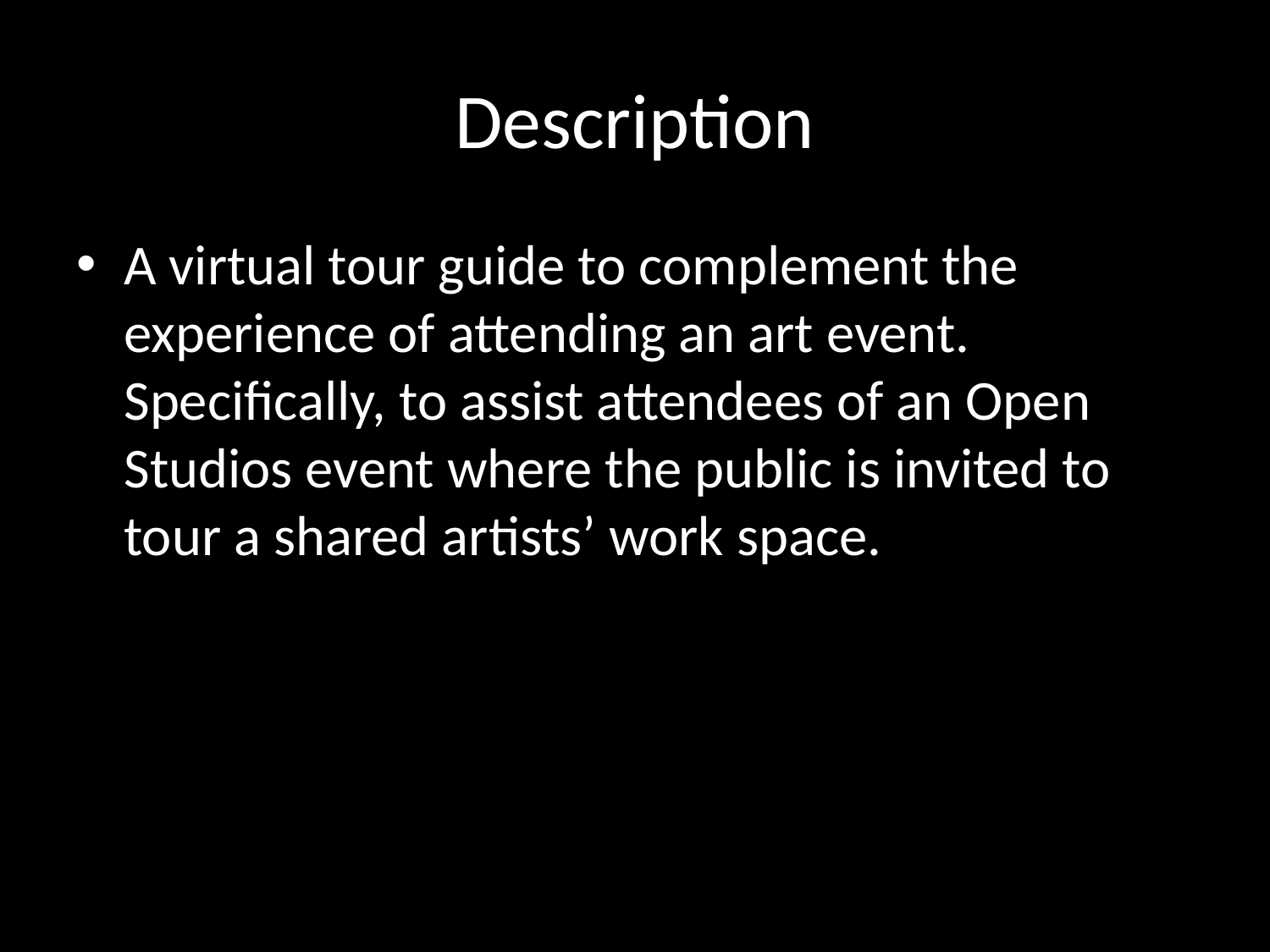

# Description
A virtual tour guide to complement the experience of attending an art event. Specifically, to assist attendees of an Open Studios event where the public is invited to tour a shared artists’ work space.